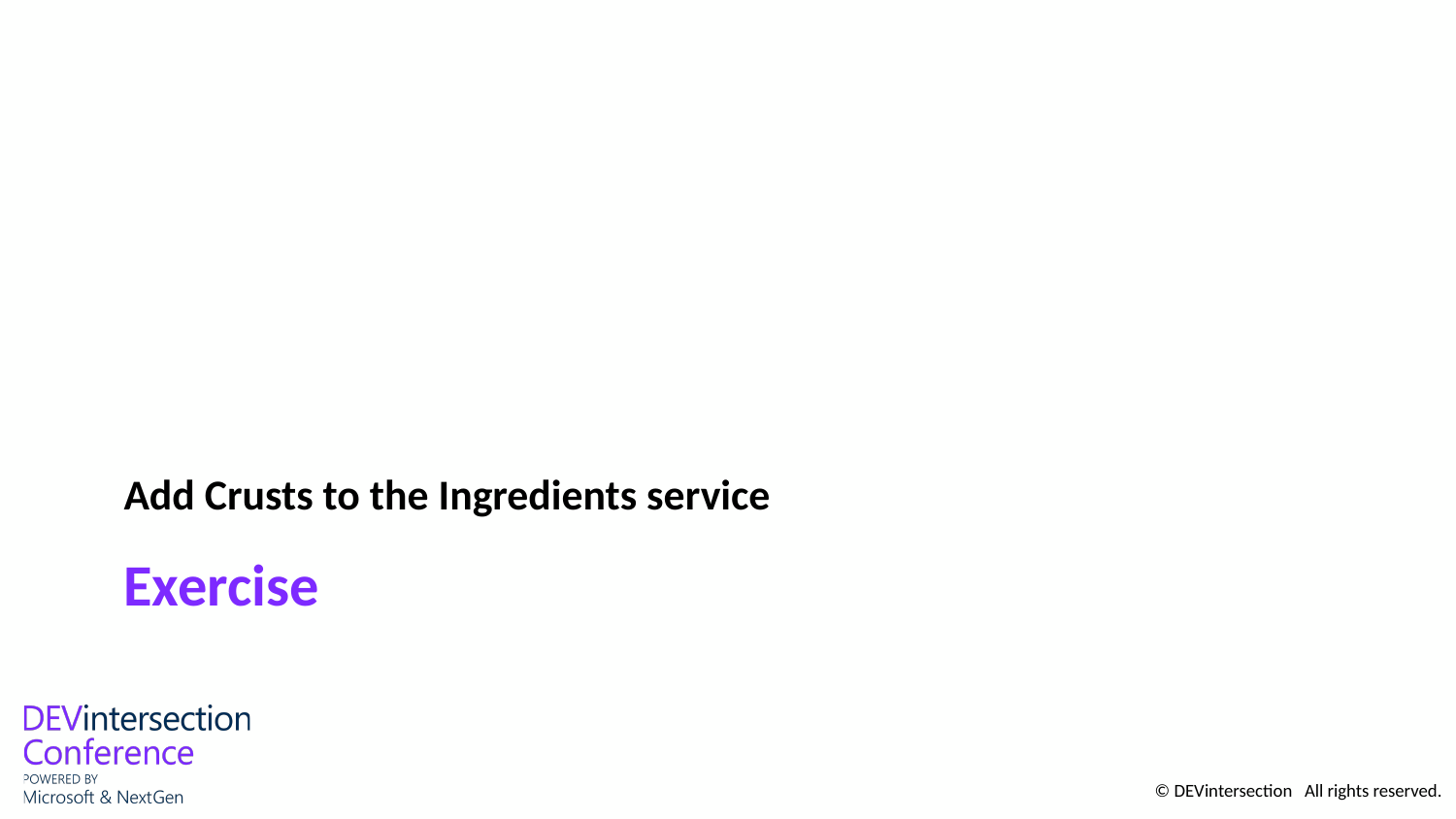

Add Crusts to the Ingredients service
# Exercise